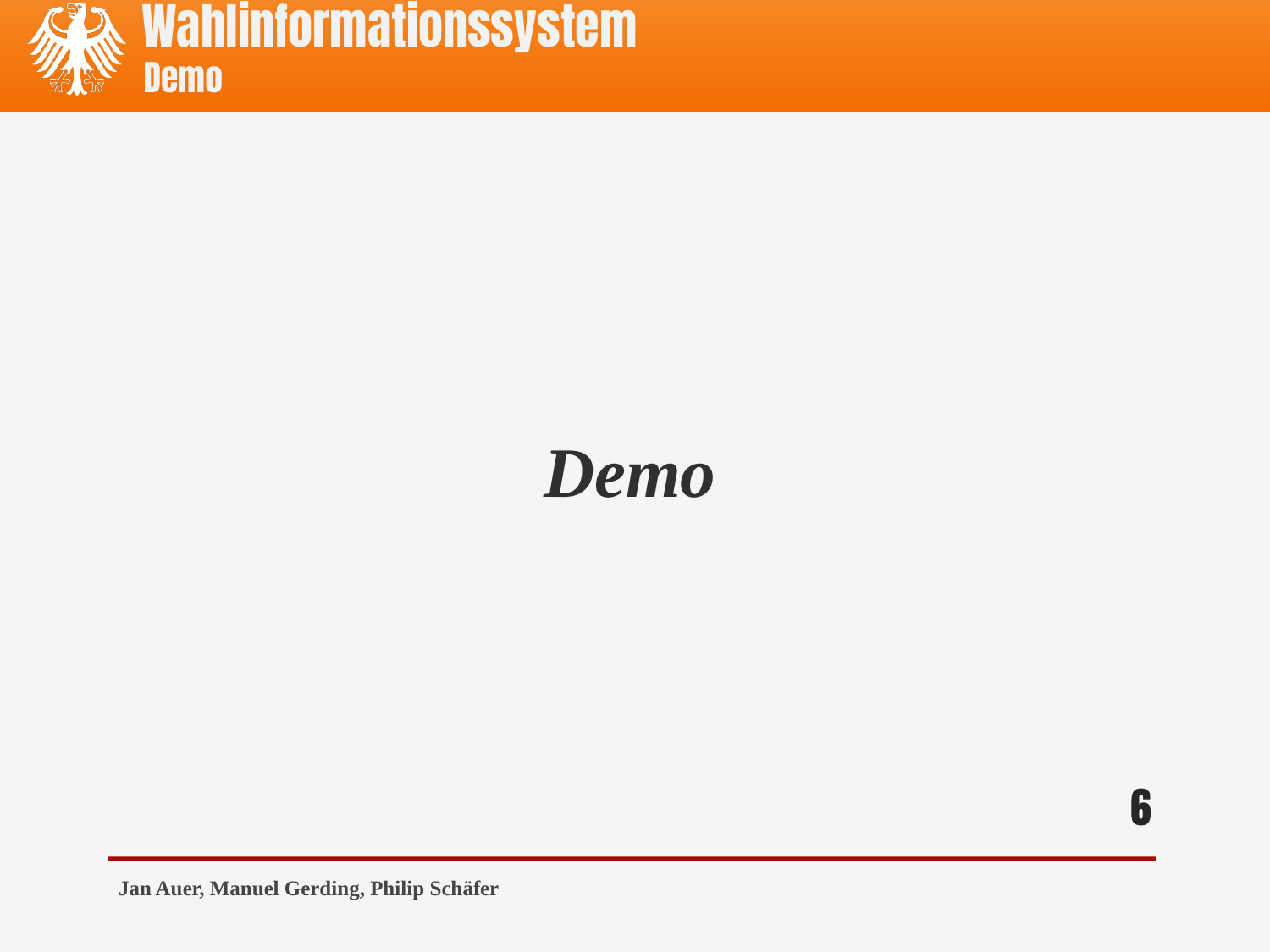

Demo
Demo
6
Jan Auer, Manuel Gerding, Philip Schäfer